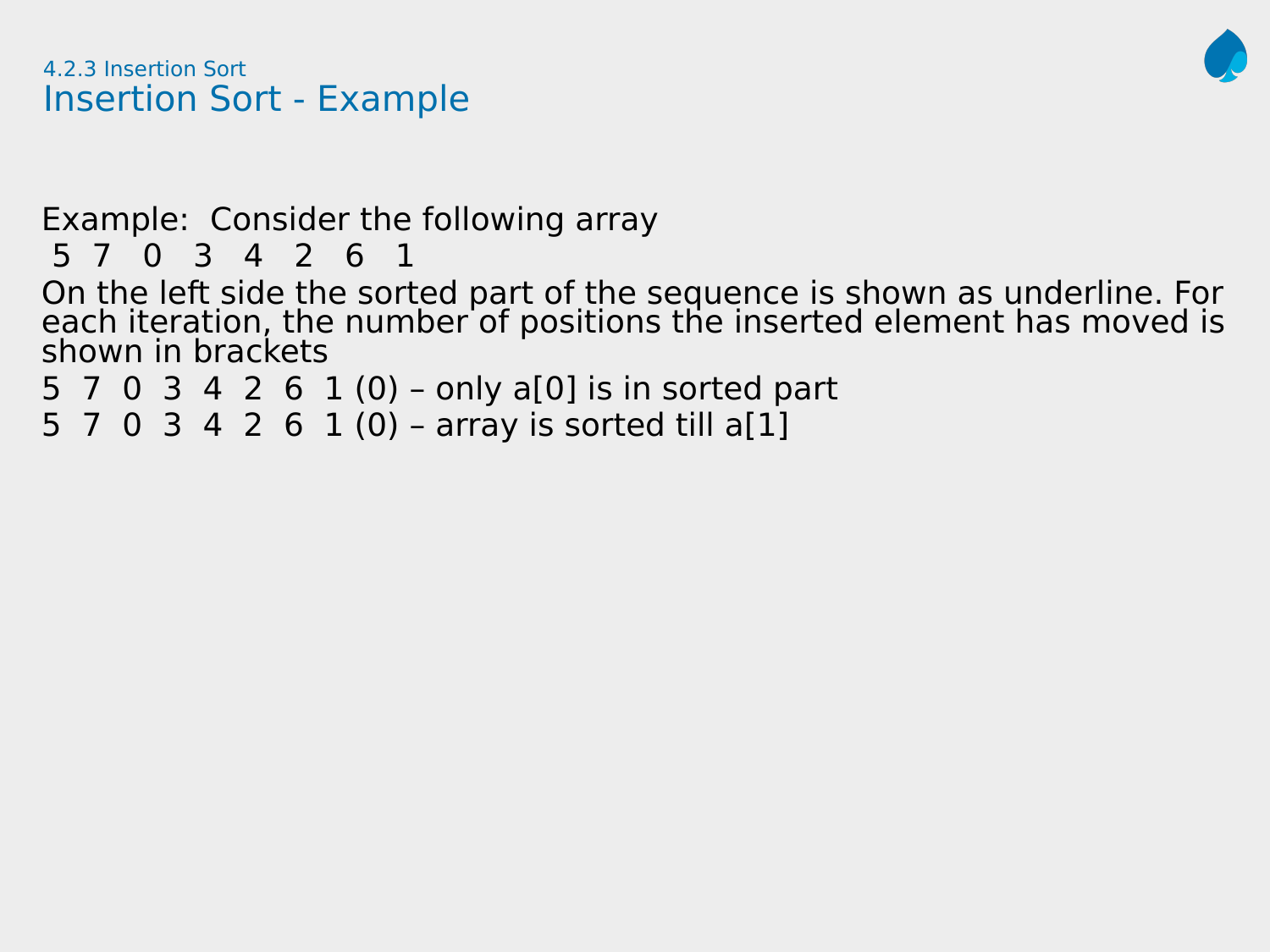

# 4.2.3 Insertion Sort Insertion Sort - Example
Example:  Consider the following array
 5  7   0   3   4   2   6   1
On the left side the sorted part of the sequence is shown as underline. For each iteration, the number of positions the inserted element has moved is shown in brackets
5  7  0  3  4  2  6  1 (0) – only a[0] is in sorted part
5  7  0  3  4  2  6  1 (0) – array is sorted till a[1]